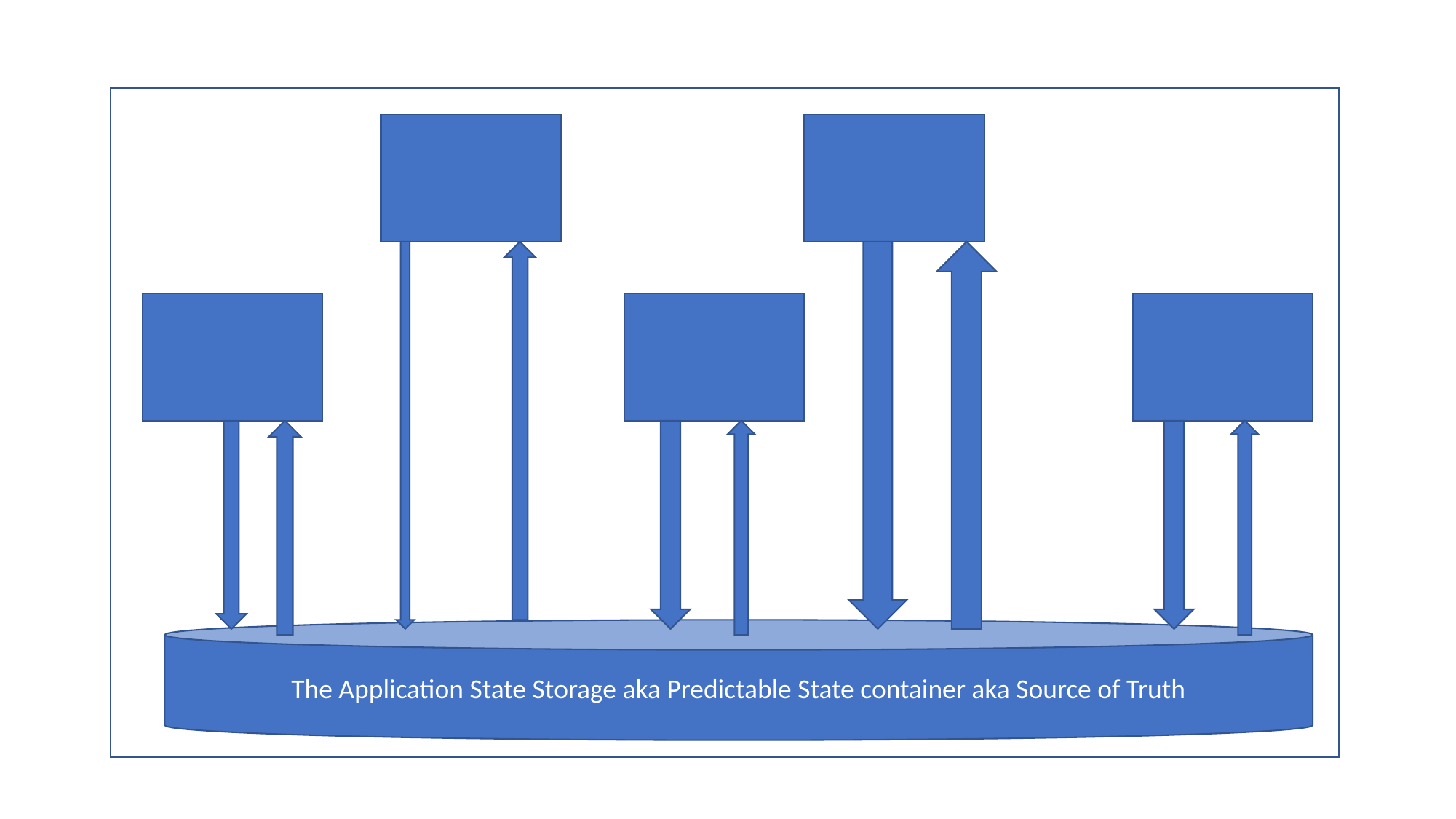

The Application State Storage aka Predictable State container aka Source of Truth